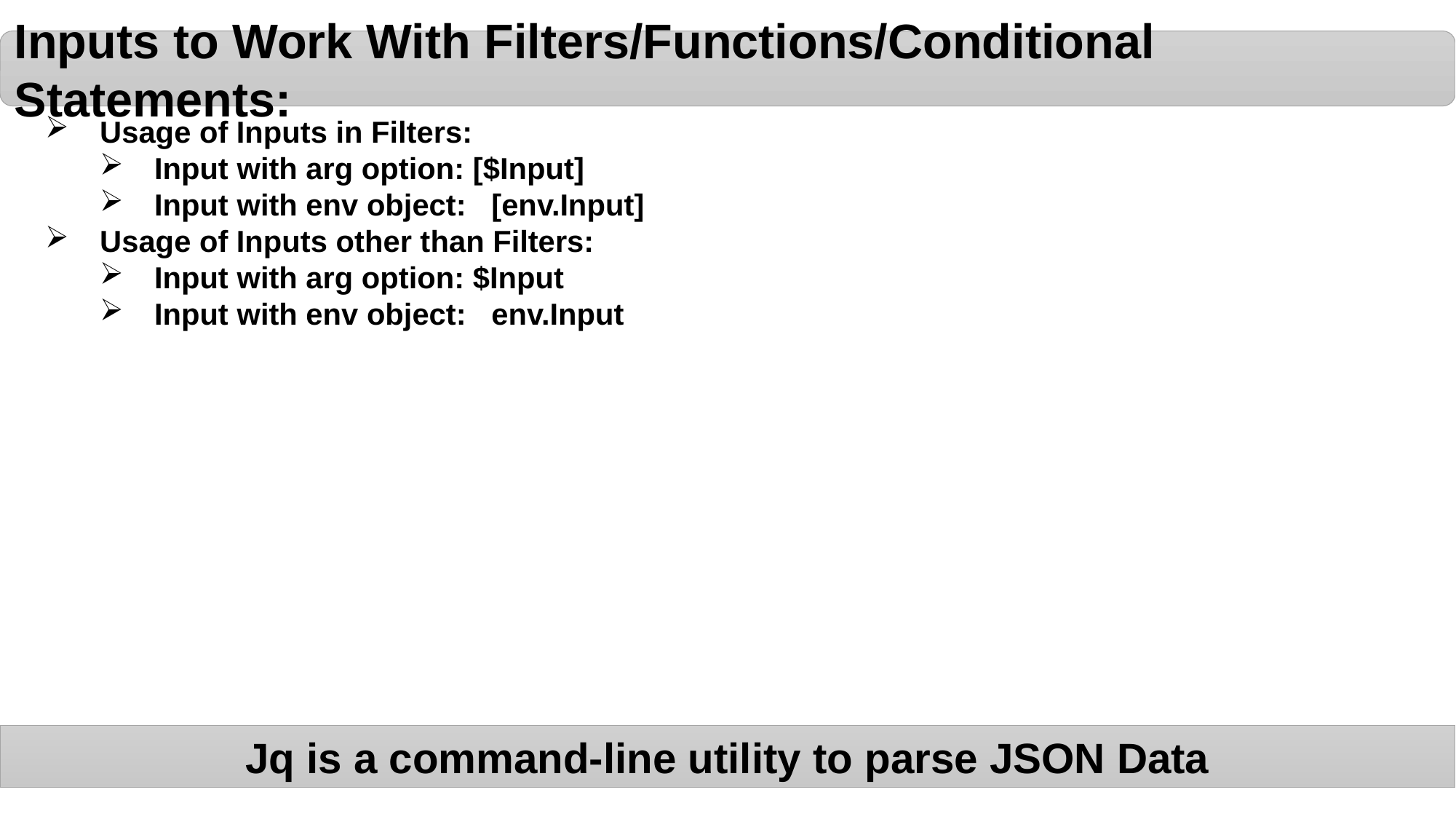

Inputs to Work With Filters/Functions/Conditional Statements:
Usage of Inputs in Filters:
Input with arg option: [$Input]
Input with env object:   [env.Input]
Usage of Inputs other than Filters:
Input with arg option: $Input
Input with env object:   env.Input

Jq is a command-line utility to parse JSON Data